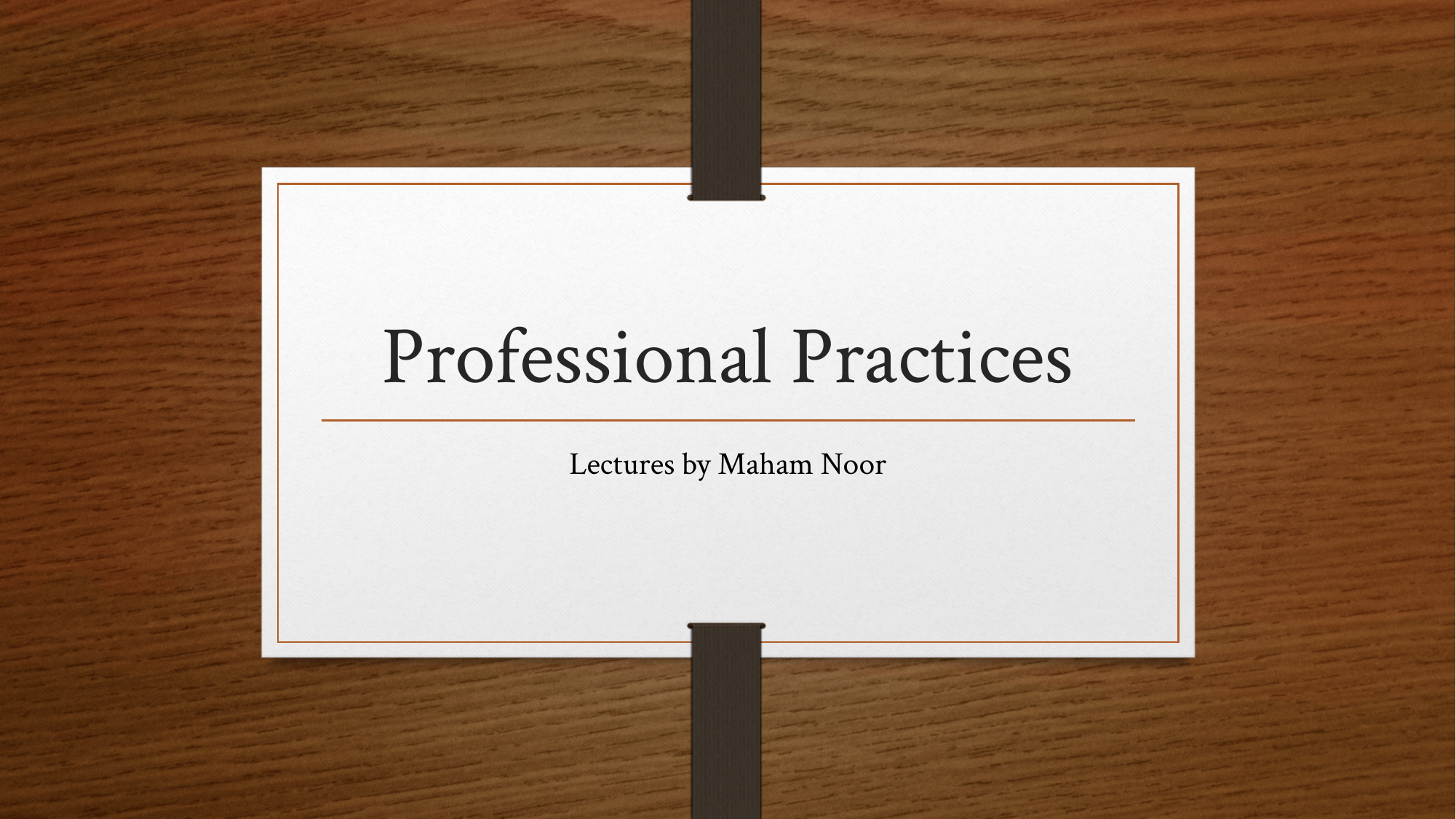

# Professional Practices
Lectures by Maham Noor